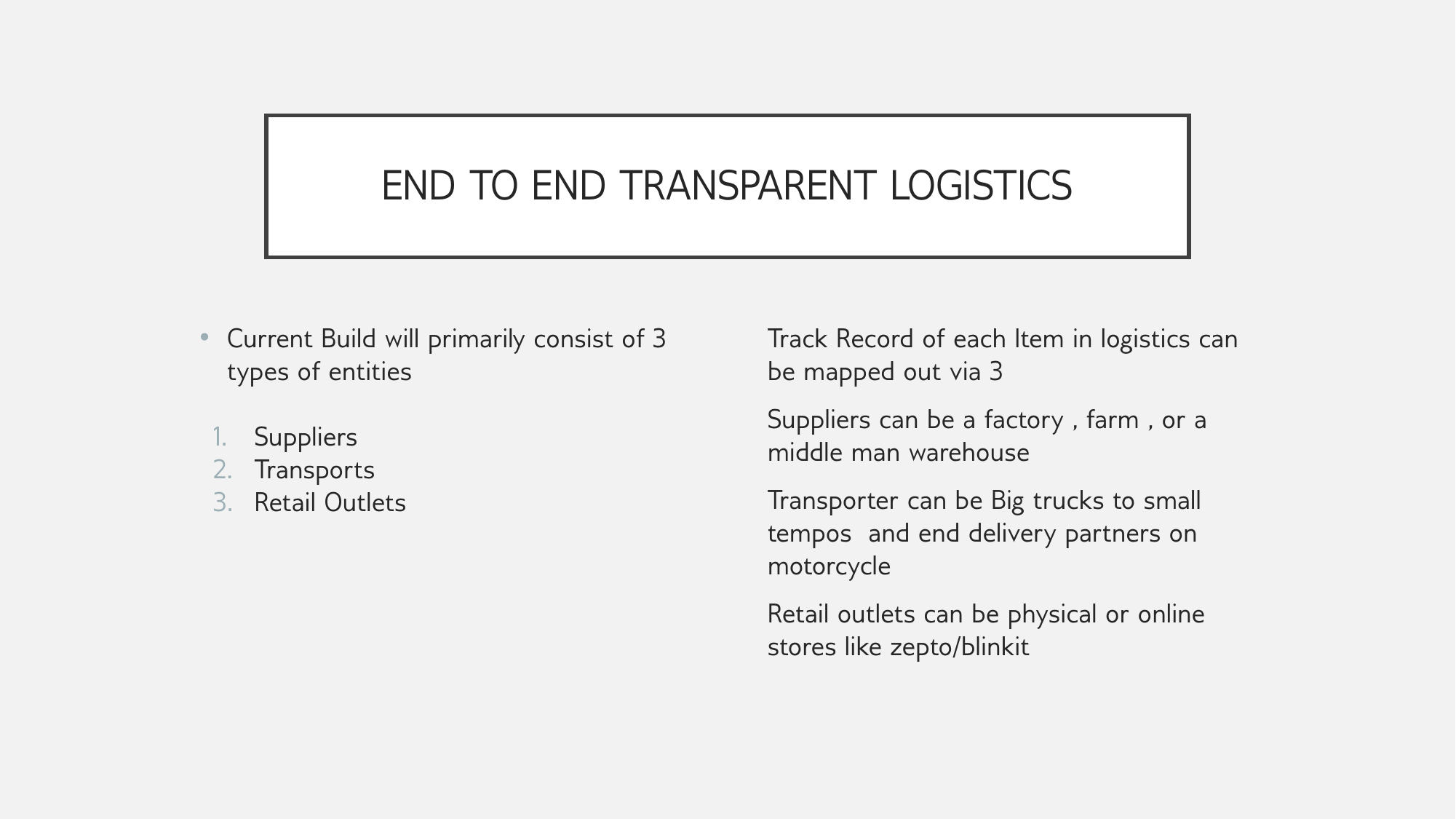

# END TO END TRANSPARENT LOGISTICS
Current Build will primarily consist of 3 types of entities

Suppliers
Transports
Retail Outlets

Track Record of each Item in logistics can be mapped out via 3
Suppliers can be a factory , farm , or a middle man warehouse
Transporter can be Big trucks to small tempos  and end delivery partners on motorcycle
Retail outlets can be physical or online stores like zepto/blinkit